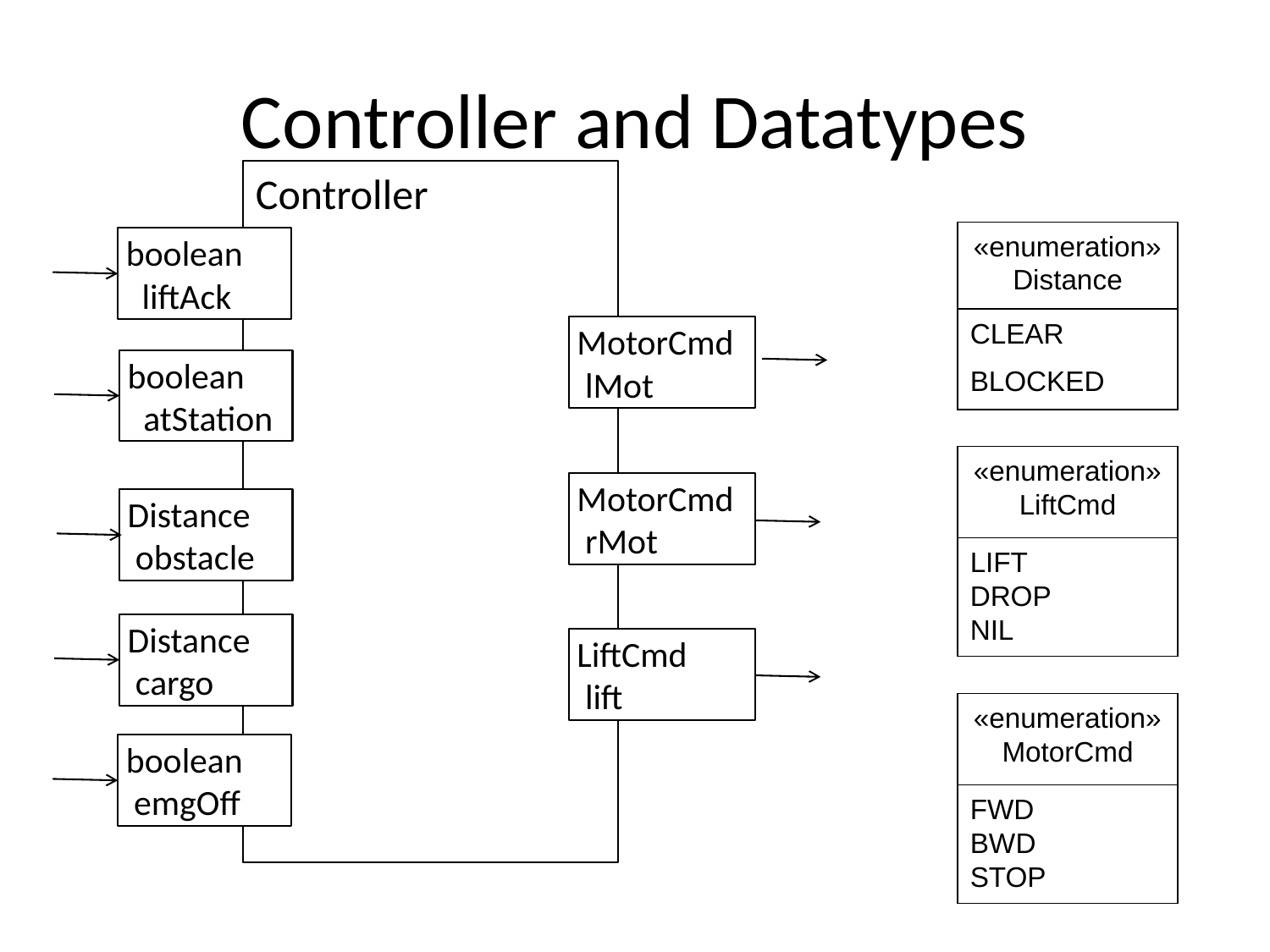

# Controller and Datatypes
Controller
«enumeration»
Distance
CLEAR
BLOCKED
 boolean
   liftAck
 MotorCmd
  lMot
 boolean
   atStation
«enumeration»
LiftCmd
LIFT
DROP
NIL
 MotorCmd
  rMot
 Distance
  obstacle
 Distance
  cargo
 LiftCmd
  lift
«enumeration»
MotorCmd
FWD
BWD
STOP
 boolean
  emgOff